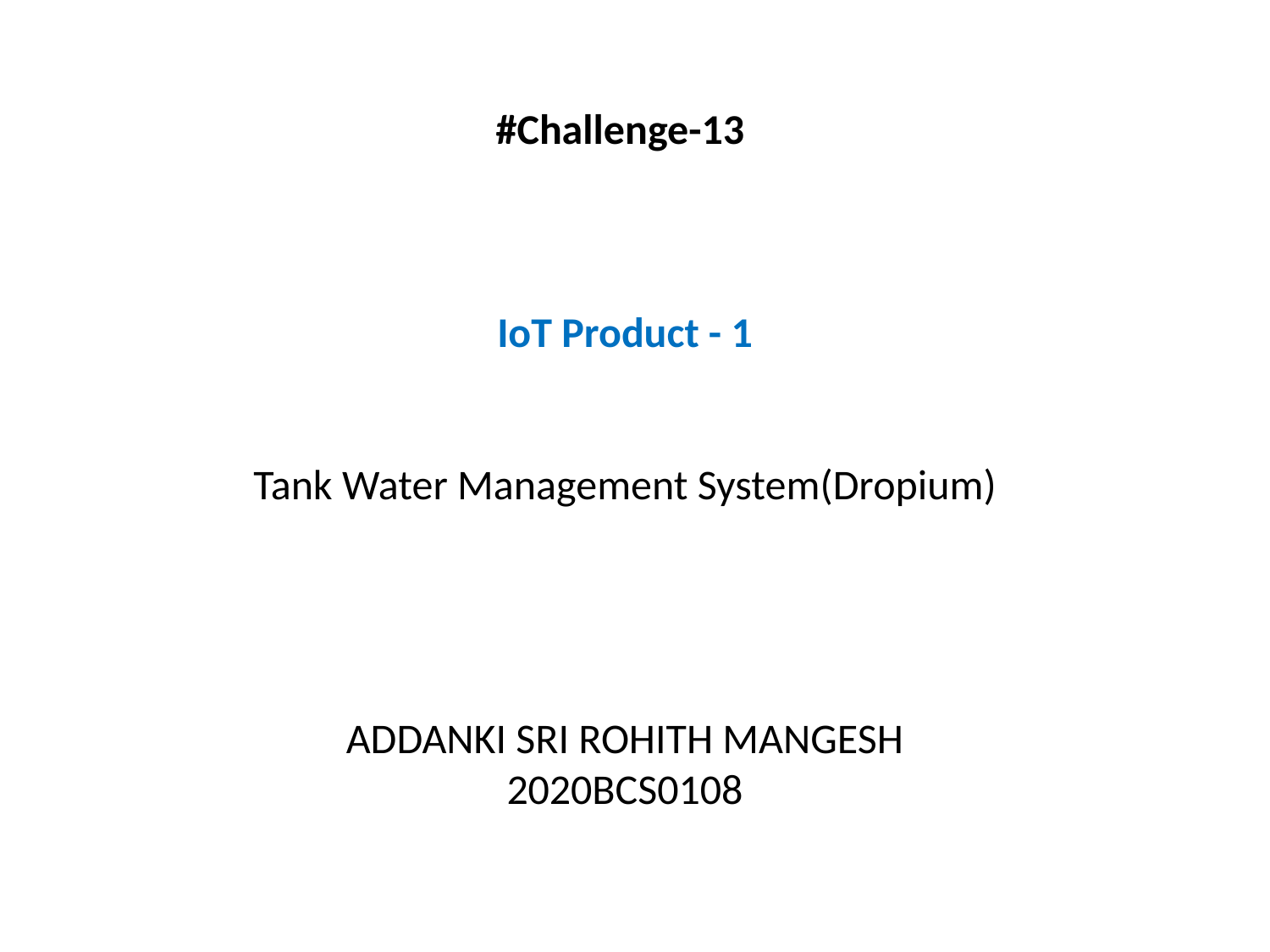

#Challenge-13

IoT Product - 1

Tank Water Management System(Dropium)

ADDANKI SRI ROHITH MANGESH
2020BCS0108